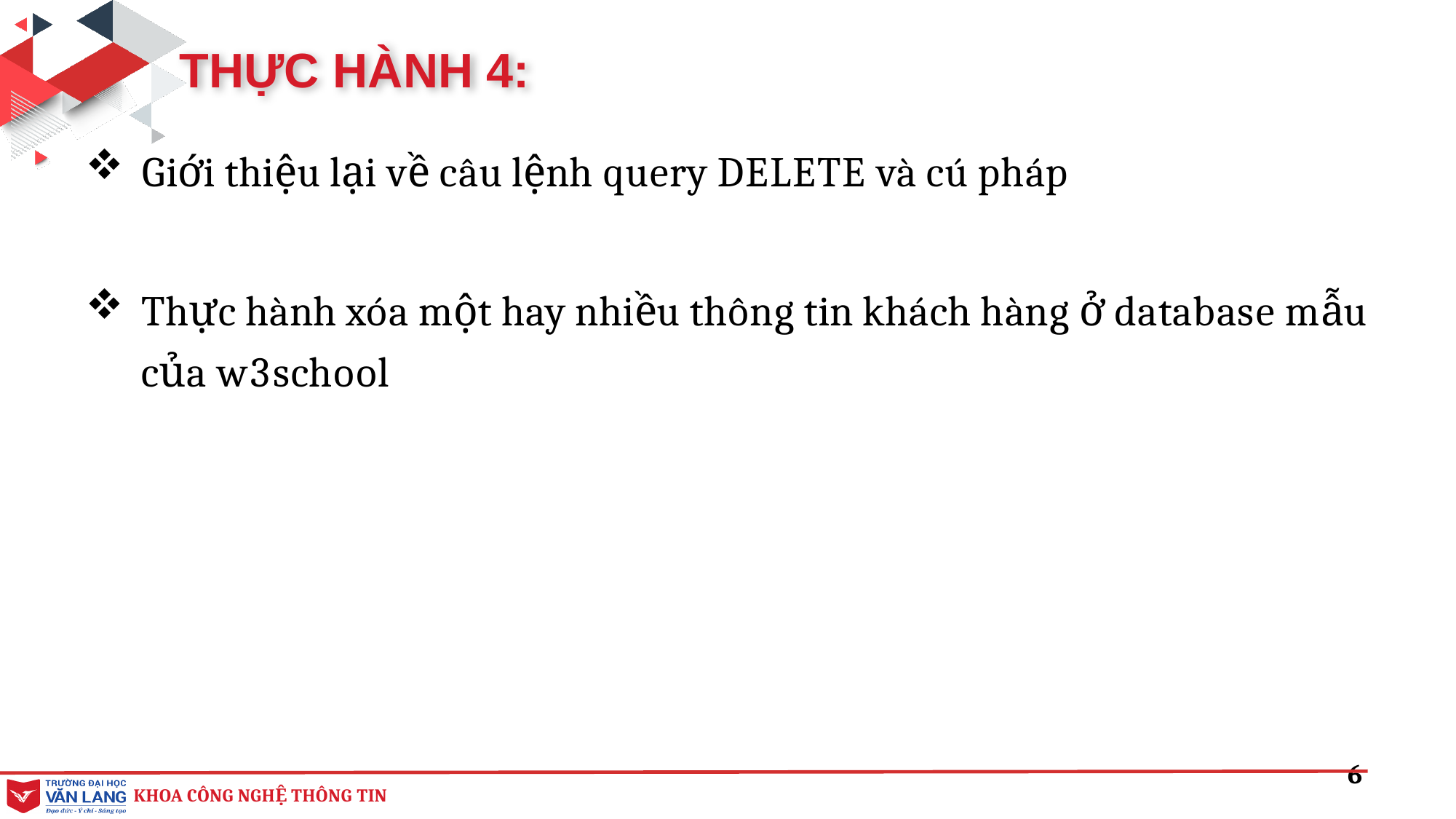

THỰC HÀNH 4:
Giới thiệu lại về câu lệnh query DELETE và cú pháp

Thực hành xóa một hay nhiều thông tin khách hàng ở database mẫu của w3school